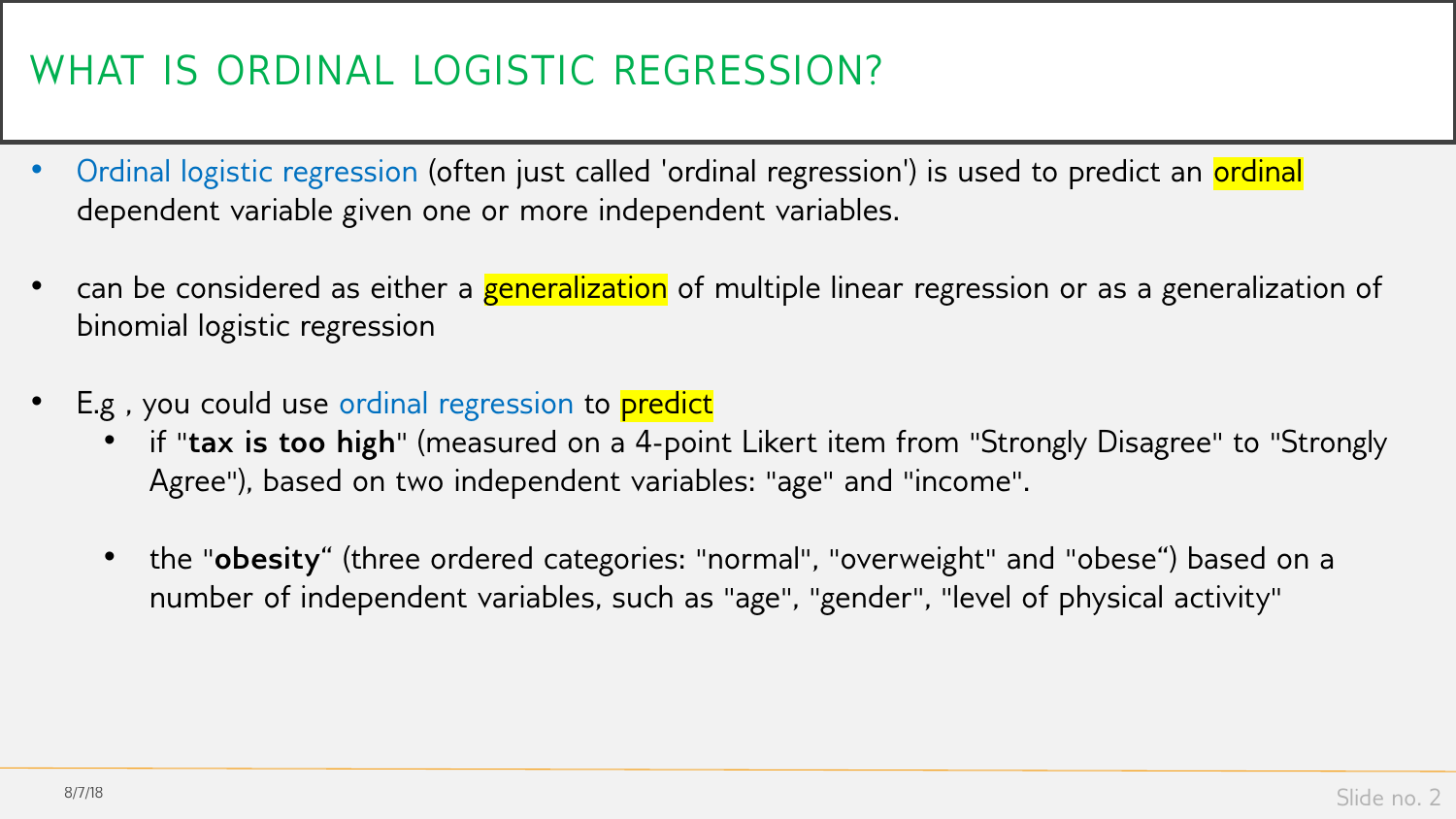

# What is ordinal logistic regression?
Ordinal logistic regression (often just called 'ordinal regression') is used to predict an ordinal dependent variable given one or more independent variables.

can be considered as either a generalization of multiple linear regression or as a generalization of binomial logistic regression

E.g , you could use ordinal regression to predict
if "tax is too high" (measured on a 4-point Likert item from "Strongly Disagree" to "Strongly Agree"), based on two independent variables: "age" and "income".

the "obesity“ (three ordered categories: "normal", "overweight" and "obese“) based on a number of independent variables, such as "age", "gender", "level of physical activity"

8/7/18
Slide no. 2